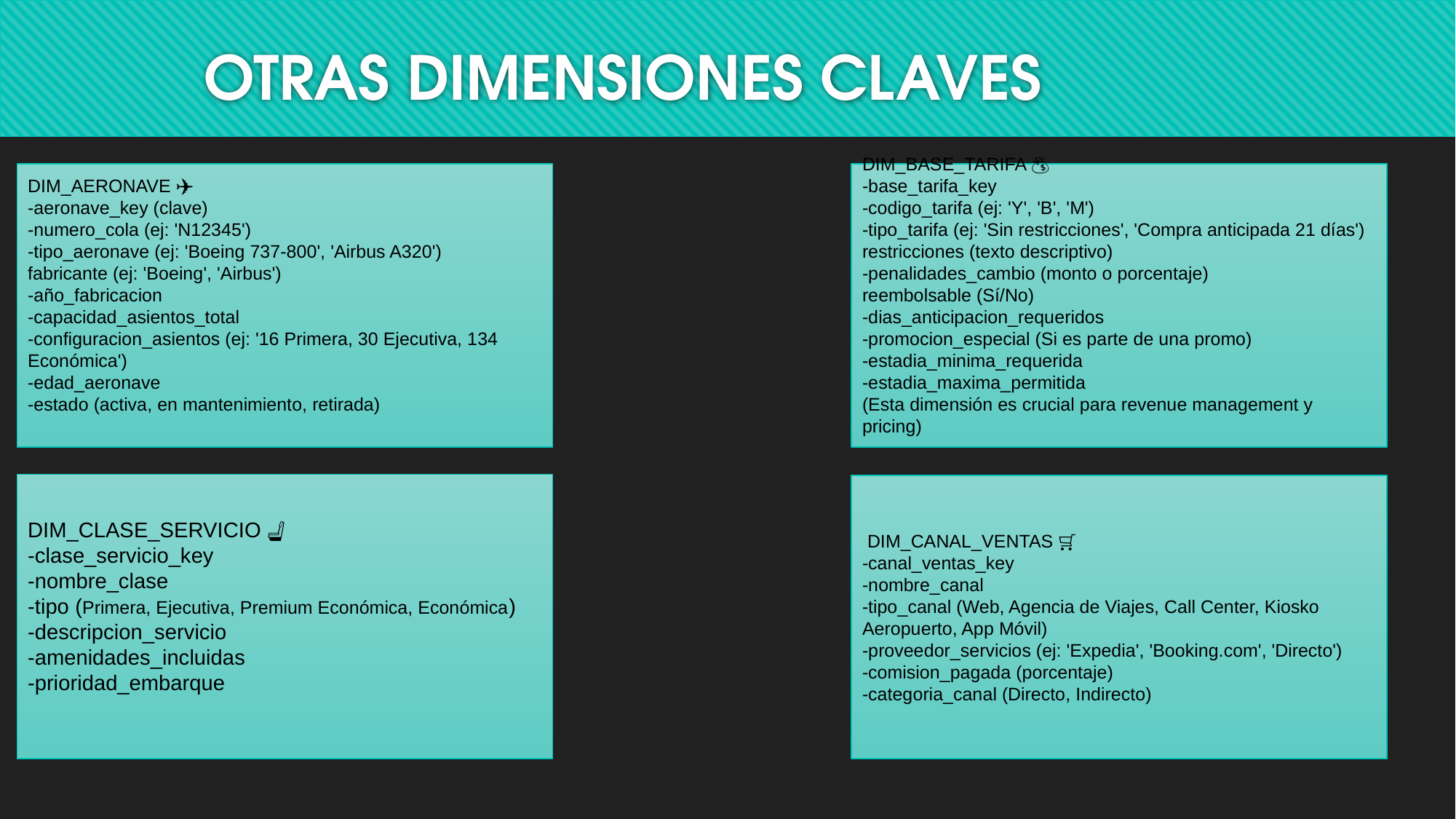

OTRAS DIMENSIONES CLAVES
DIM_BASE_TARIFA 💰
-base_tarifa_key
-codigo_tarifa (ej: 'Y', 'B', 'M')
-tipo_tarifa (ej: 'Sin restricciones', 'Compra anticipada 21 días')
restricciones (texto descriptivo)
-penalidades_cambio (monto o porcentaje)
reembolsable (Sí/No)
-dias_anticipacion_requeridos
-promocion_especial (Si es parte de una promo)
-estadia_minima_requerida
-estadia_maxima_permitida
(Esta dimensión es crucial para revenue management y pricing)

DIM_AERONAVE ✈
-aeronave_key (clave)
-numero_cola (ej: 'N12345')
-tipo_aeronave (ej: 'Boeing 737-800', 'Airbus A320')
fabricante (ej: 'Boeing', 'Airbus')
-año_fabricacion
-capacidad_asientos_total
-configuracion_asientos (ej: '16 Primera, 30 Ejecutiva, 134 Económica')
-edad_aeronave
-estado (activa, en mantenimiento, retirada)

DIM_CLASE_SERVICIO 💺
-clase_servicio_key
-nombre_clase
-tipo (Primera, Ejecutiva, Premium Económica, Económica)
-descripcion_servicio
-amenidades_incluidas
-prioridad_embarque

 DIM_CANAL_VENTAS 🛒
-canal_ventas_key
-nombre_canal
-tipo_canal (Web, Agencia de Viajes, Call Center, Kiosko Aeropuerto, App Móvil)
-proveedor_servicios (ej: 'Expedia', 'Booking.com', 'Directo')
-comision_pagada (porcentaje)
-categoria_canal (Directo, Indirecto)